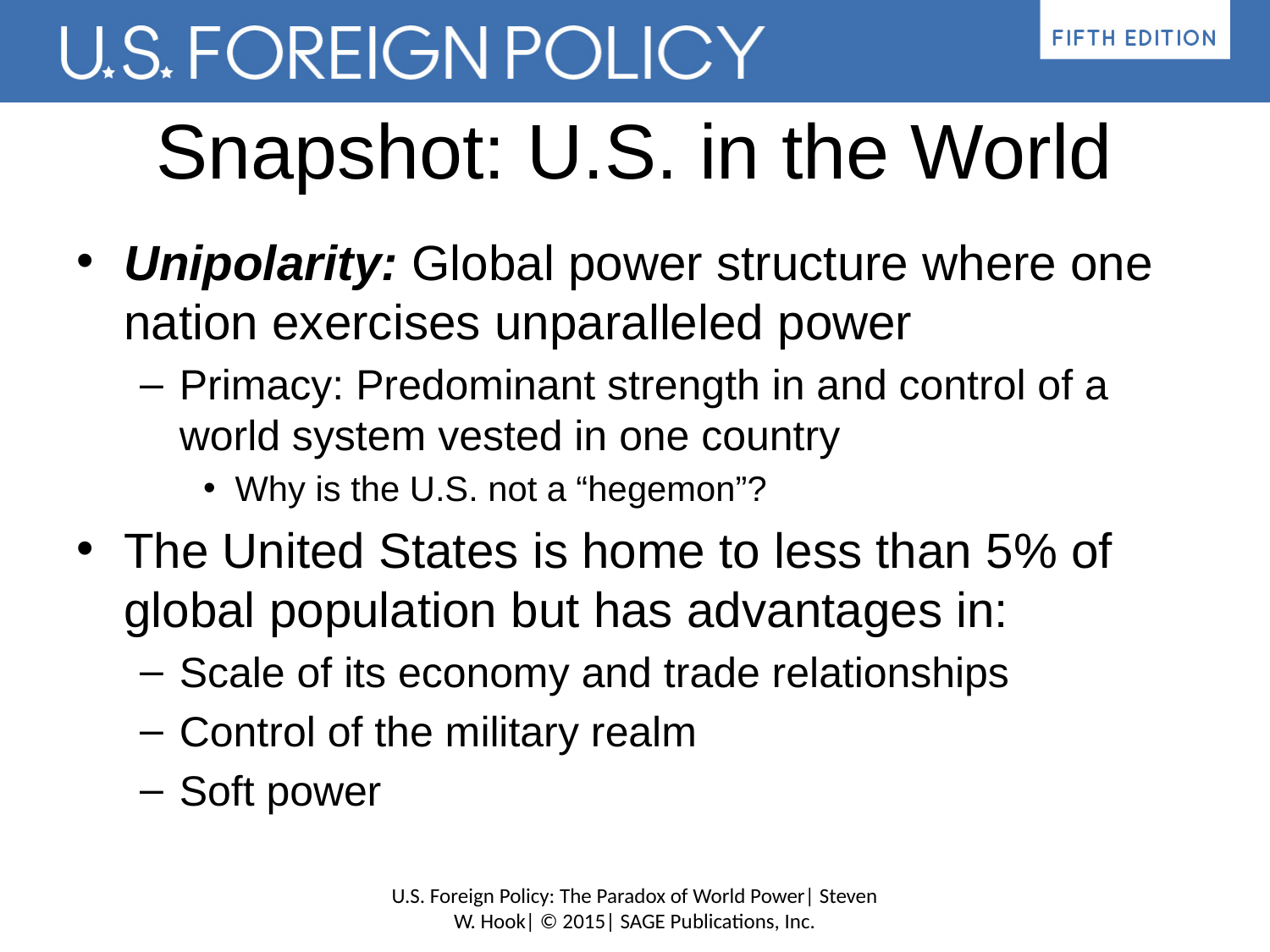

# Snapshot: U.S. in the World
Unipolarity: Global power structure where one nation exercises unparalleled power
Primacy: Predominant strength in and control of a world system vested in one country
Why is the U.S. not a “hegemon”?
The United States is home to less than 5% of global population but has advantages in:
Scale of its economy and trade relationships
Control of the military realm
Soft power

U.S. Foreign Policy: The Paradox of World Power| Steven W. Hook| © 2015| SAGE Publications, Inc.